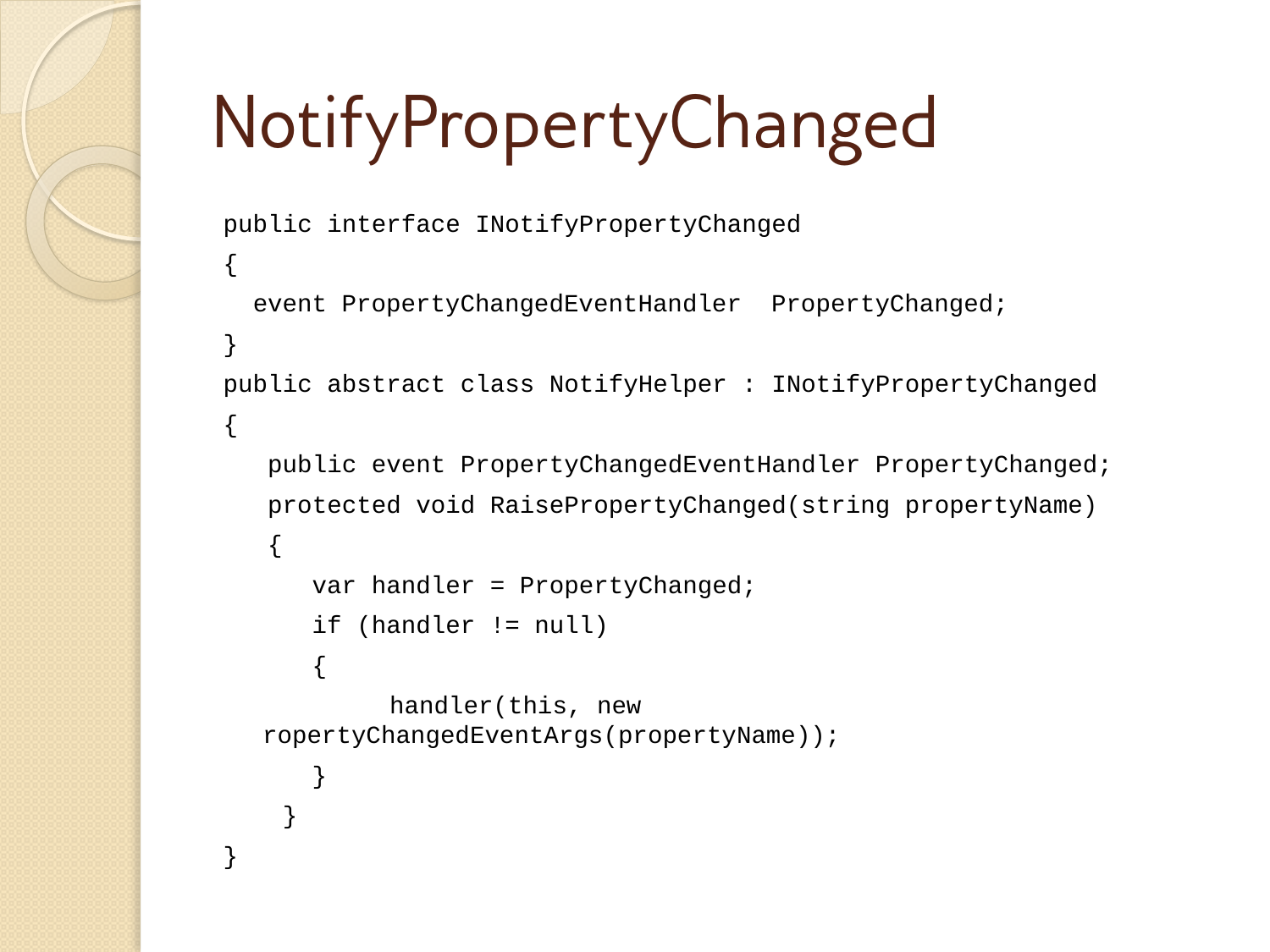

# NotifyPropertyChanged
public interface INotifyPropertyChanged
{
  event PropertyChangedEventHandler  PropertyChanged;
}
public abstract class NotifyHelper : INotifyPropertyChanged
{
   public event PropertyChangedEventHandler PropertyChanged;
   protected void RaisePropertyChanged(string propertyName)
   {
      var handler = PropertyChanged;
      if (handler != null)
      {
		handler(this, new ropertyChangedEventArgs(propertyName));
      }
    }
}